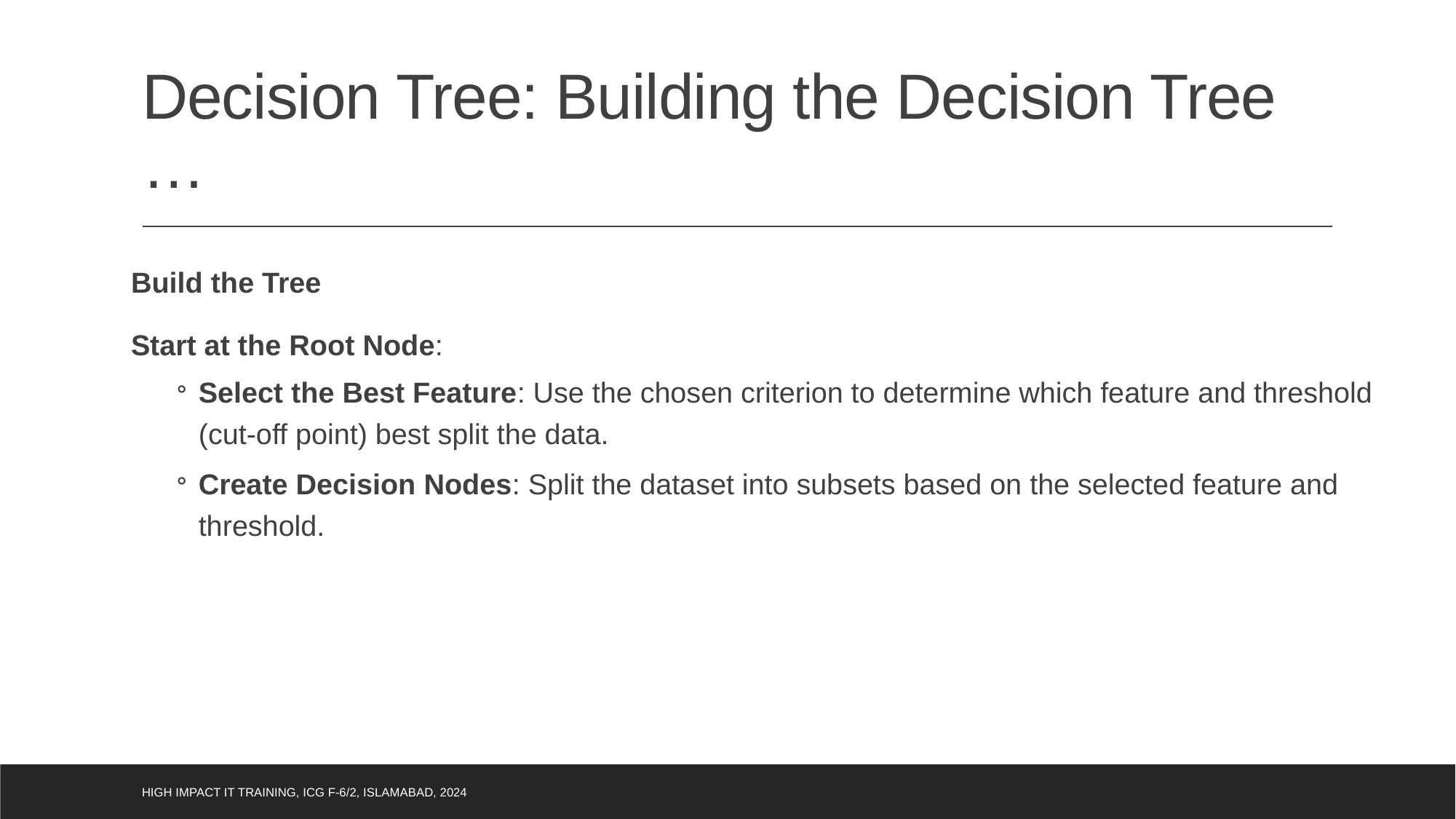

# Decision Tree: Building the Decision Tree …
Build the Tree
Start at the Root Node:
Select the Best Feature: Use the chosen criterion to determine which feature and threshold (cut-off point) best split the data.
Create Decision Nodes: Split the dataset into subsets based on the selected feature and threshold.

High Impact IT Training, ICG F-6/2, Islamabad, 2024